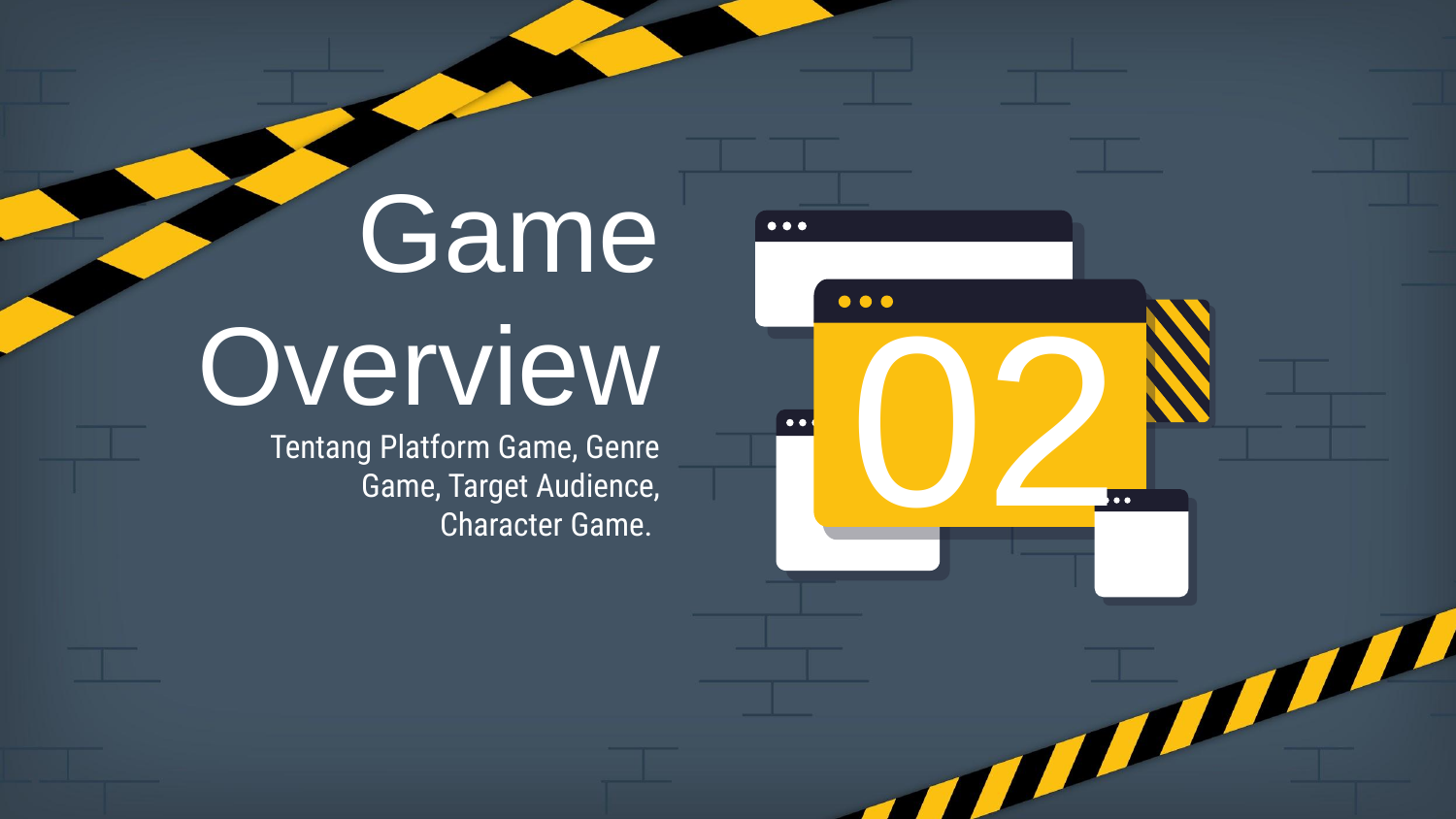

# Game Overview

02

Tentang Platform Game, Genre Game, Target Audience, Character Game.